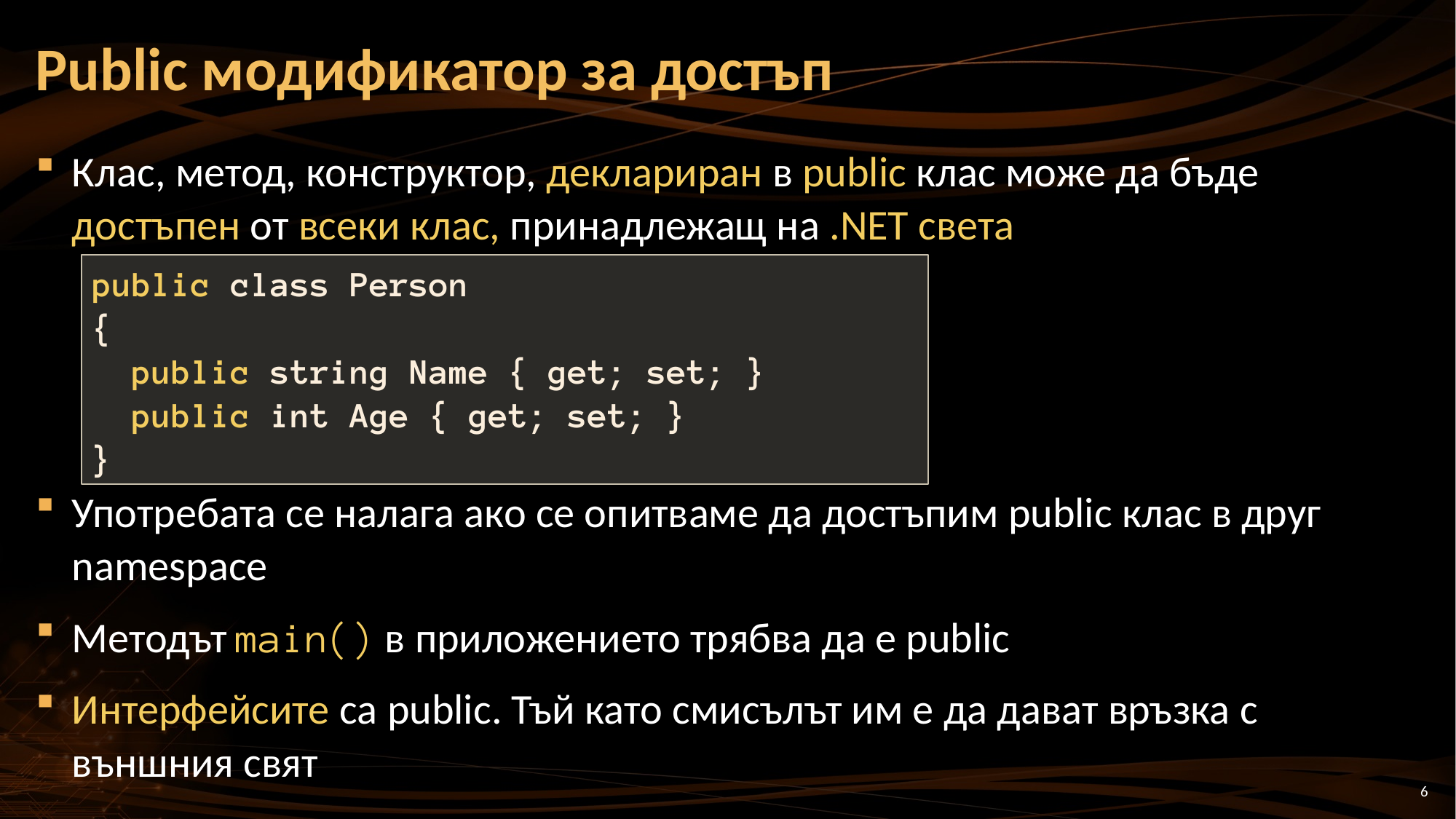

# Public модификатор за достъп
Клас, метод, конструктор, деклариран в public клас може да бъде достъпен от всеки клас, принадлежащ на .NET света

Употребата се налага ако се опитваме да достъпим public клас в друг namespace
Методът main() в приложението трябва да е public
Интерфейсите са public. Тъй като смисълът им е да дават връзка с външния свят
public class Person
{
  public string Name { get; set; }
  public int Age { get; set; }
}
6